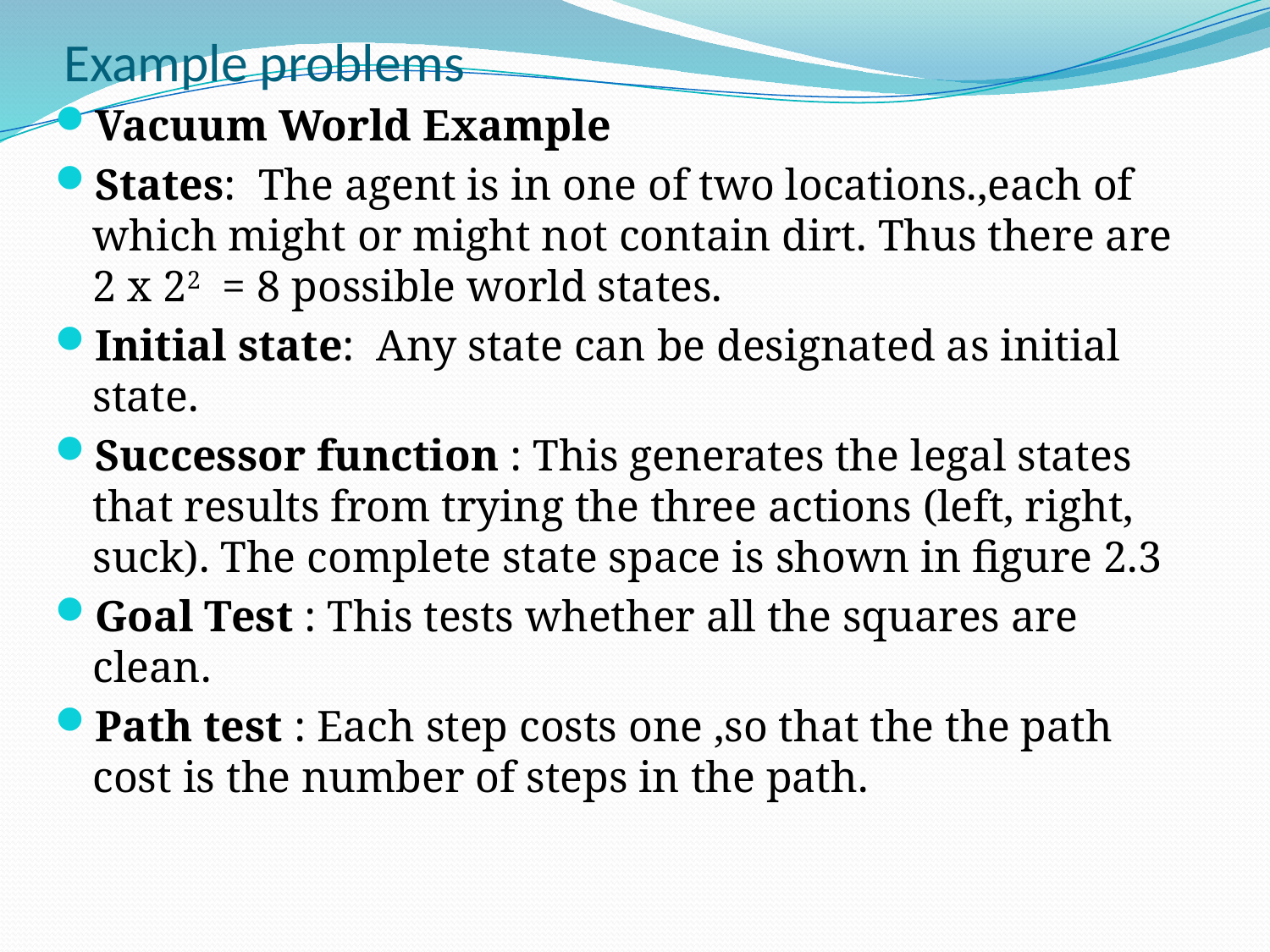

# Example problems
Vacuum World Example
States:  The agent is in one of two locations.,each of which might or might not contain dirt. Thus there are 2 x 22  = 8 possible world states.
Initial state:  Any state can be designated as initial state.
Successor function : This generates the legal states that results from trying the three actions (left, right, suck). The complete state space is shown in figure 2.3
Goal Test : This tests whether all the squares are clean.
Path test : Each step costs one ,so that the the path cost is the number of steps in the path.